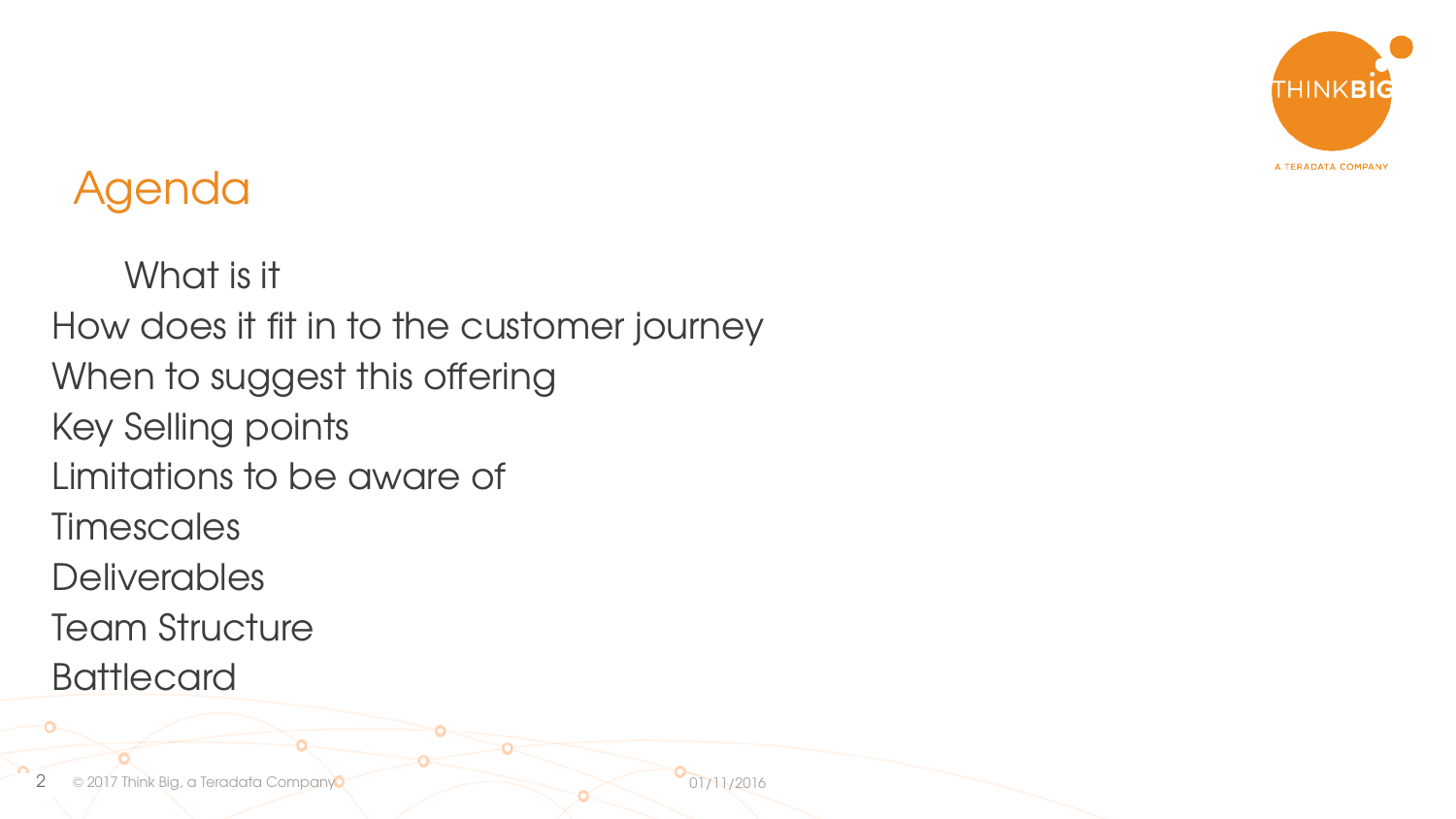

# Agenda
What is it
How does it fit in to the customer journey
When to suggest this offering
Key Selling points
Limitations to be aware of
Timescales
Deliverables
Team Structure
Battlecard

© 2017 Think Big, a Teradata Company
01/11/2016